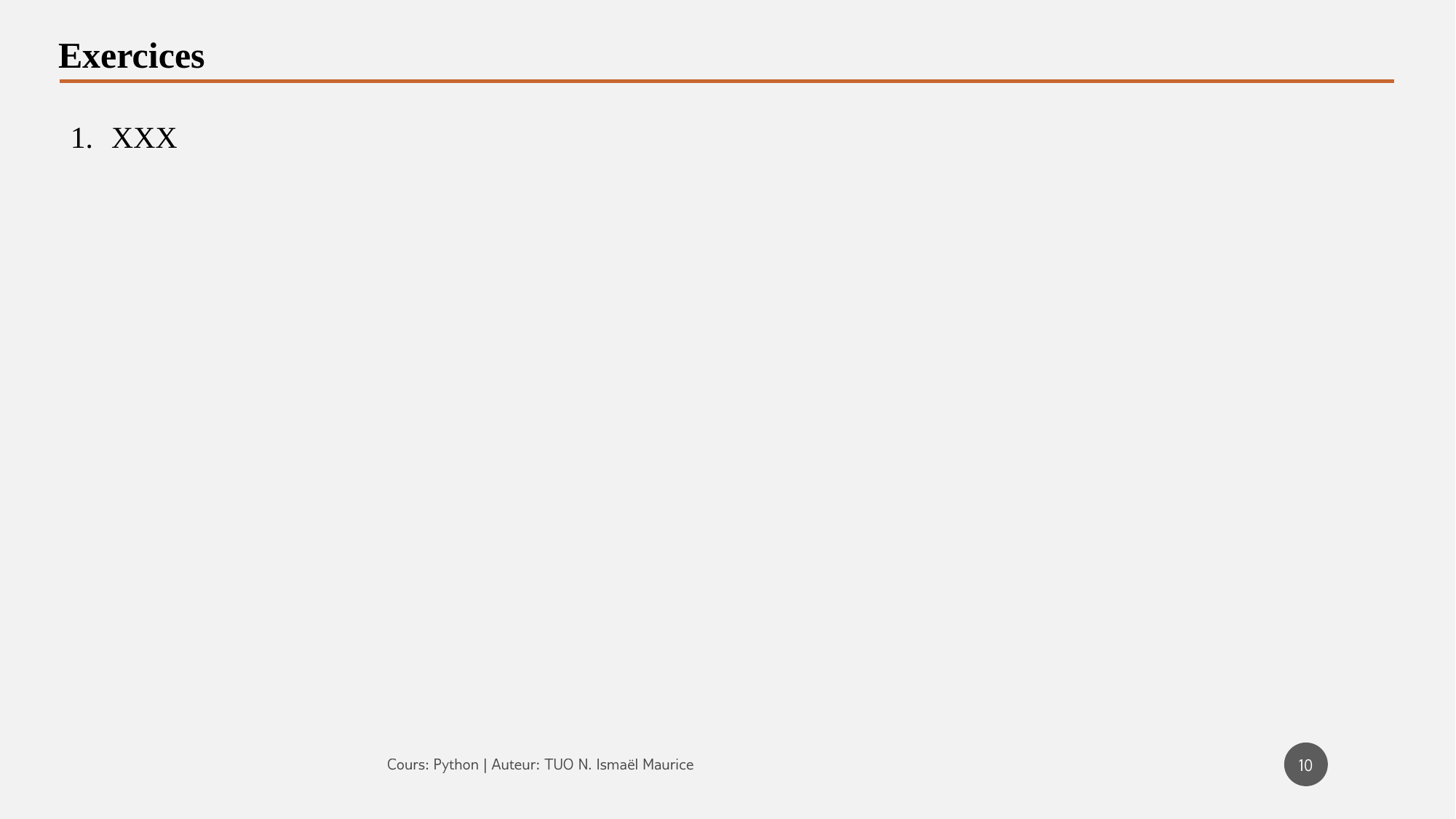

Exercices
XXX
10
Cours: Python | Auteur: TUO N. Ismaël Maurice